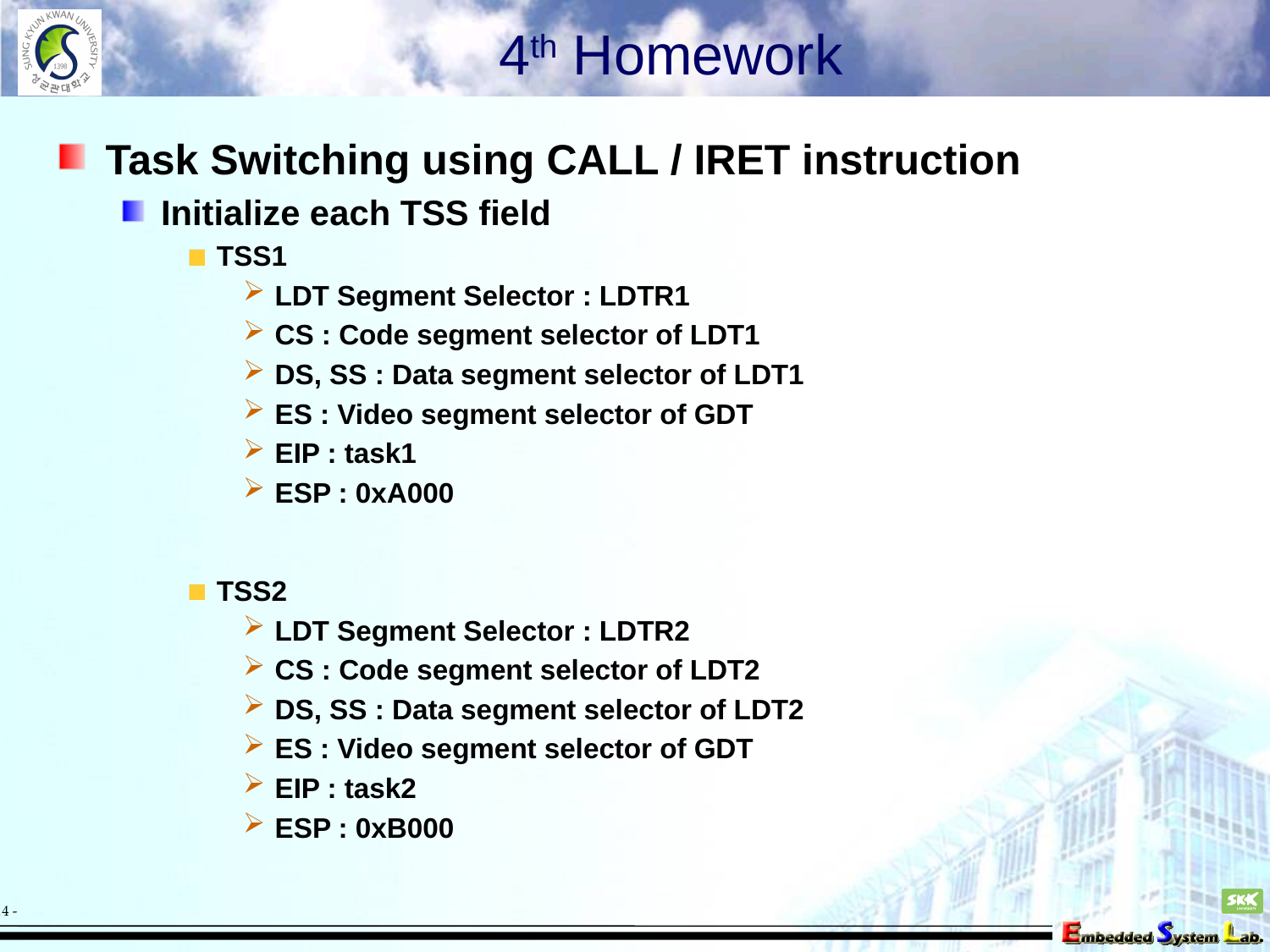

# 4th Homework
Task Switching using CALL / IRET instruction
Initialize each TSS field
TSS1
LDT Segment Selector : LDTR1
CS : Code segment selector of LDT1
DS, SS : Data segment selector of LDT1
ES : Video segment selector of GDT
EIP : task1
ESP : 0xA000

TSS2
LDT Segment Selector : LDTR2
CS : Code segment selector of LDT2
DS, SS : Data segment selector of LDT2
ES : Video segment selector of GDT
EIP : task2
ESP : 0xB000